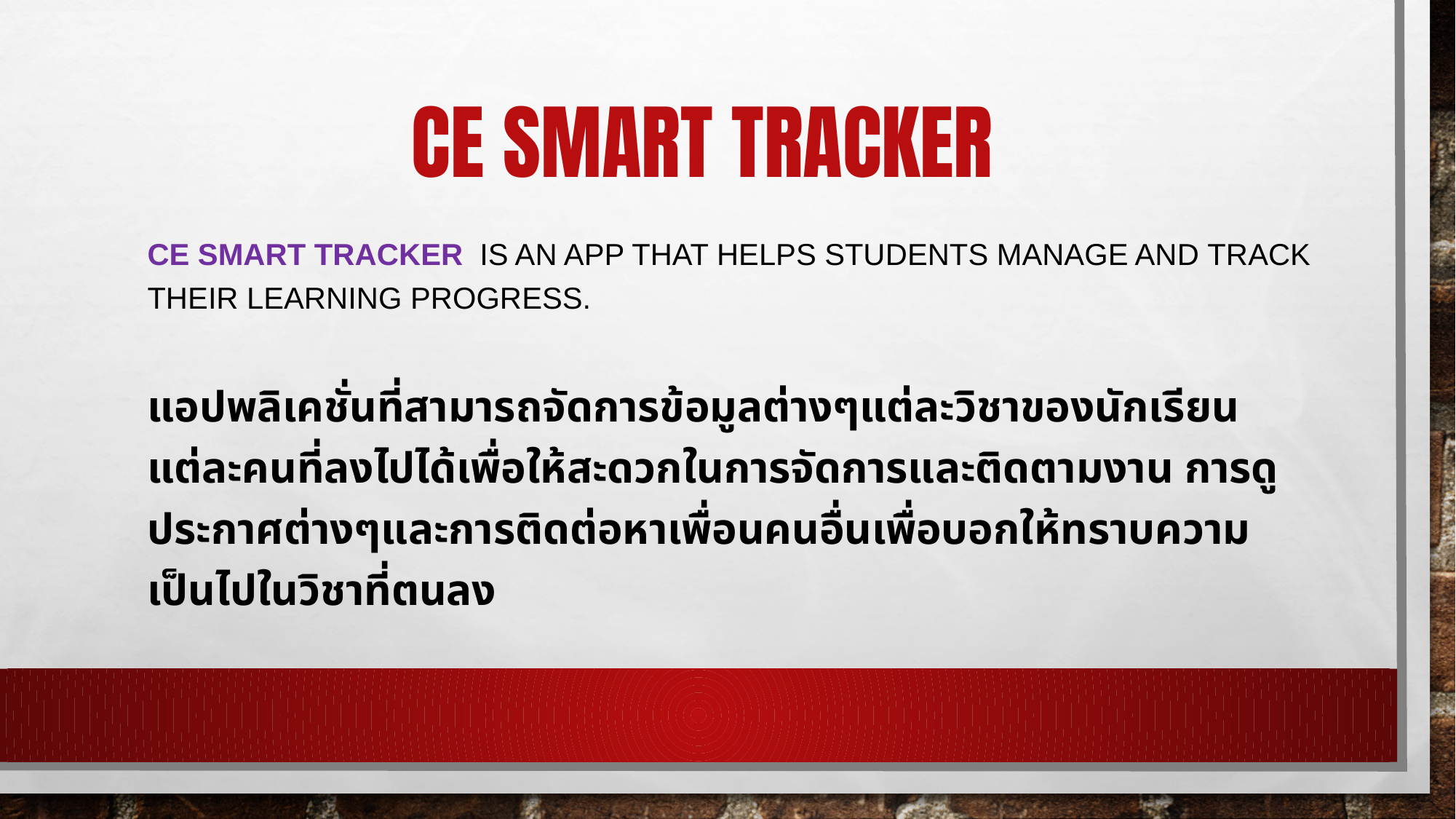

# CE Smart Tracker
CE Smart Tracker  is an app that helps students manage and track their learning progress.

แอปพลิเคชั่นที่สามารถจัดการข้อมูลต่างๆแต่ละวิชาของนักเรียนแต่ละคนที่ลงไปได้เพื่อให้สะดวกในการจัดการและติดตามงาน การดูประกาศต่างๆและการติดต่อหาเพื่อนคนอื่นเพื่อบอกให้ทราบความเป็นไปในวิชาที่ตนลง